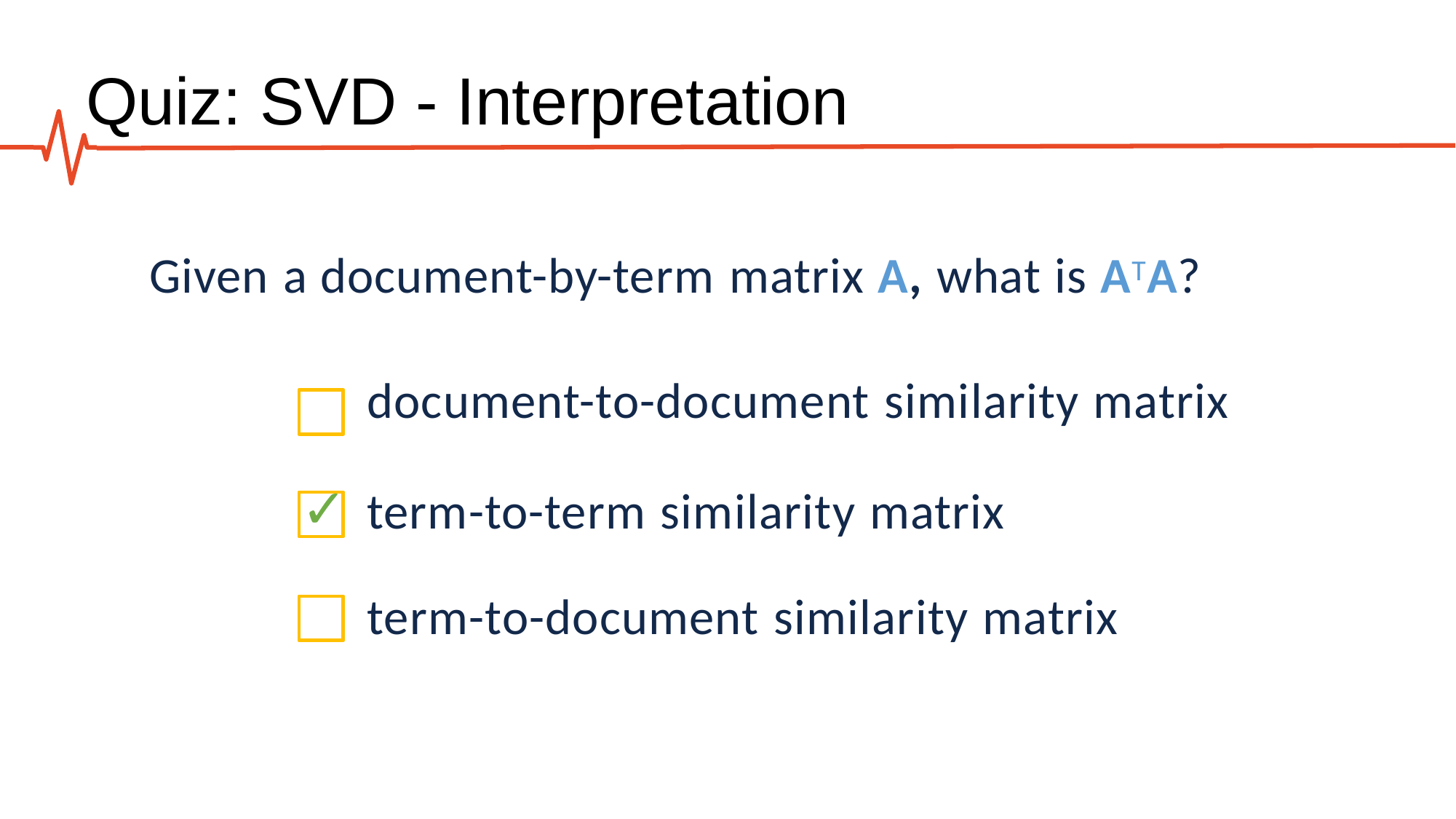

# Quiz: SVD - Interpretation

Given a document-by-term matrix A, what is ATA?

document-to-document similarity matrix
term-to-term similarity matrix  term-to-document similarity matrix